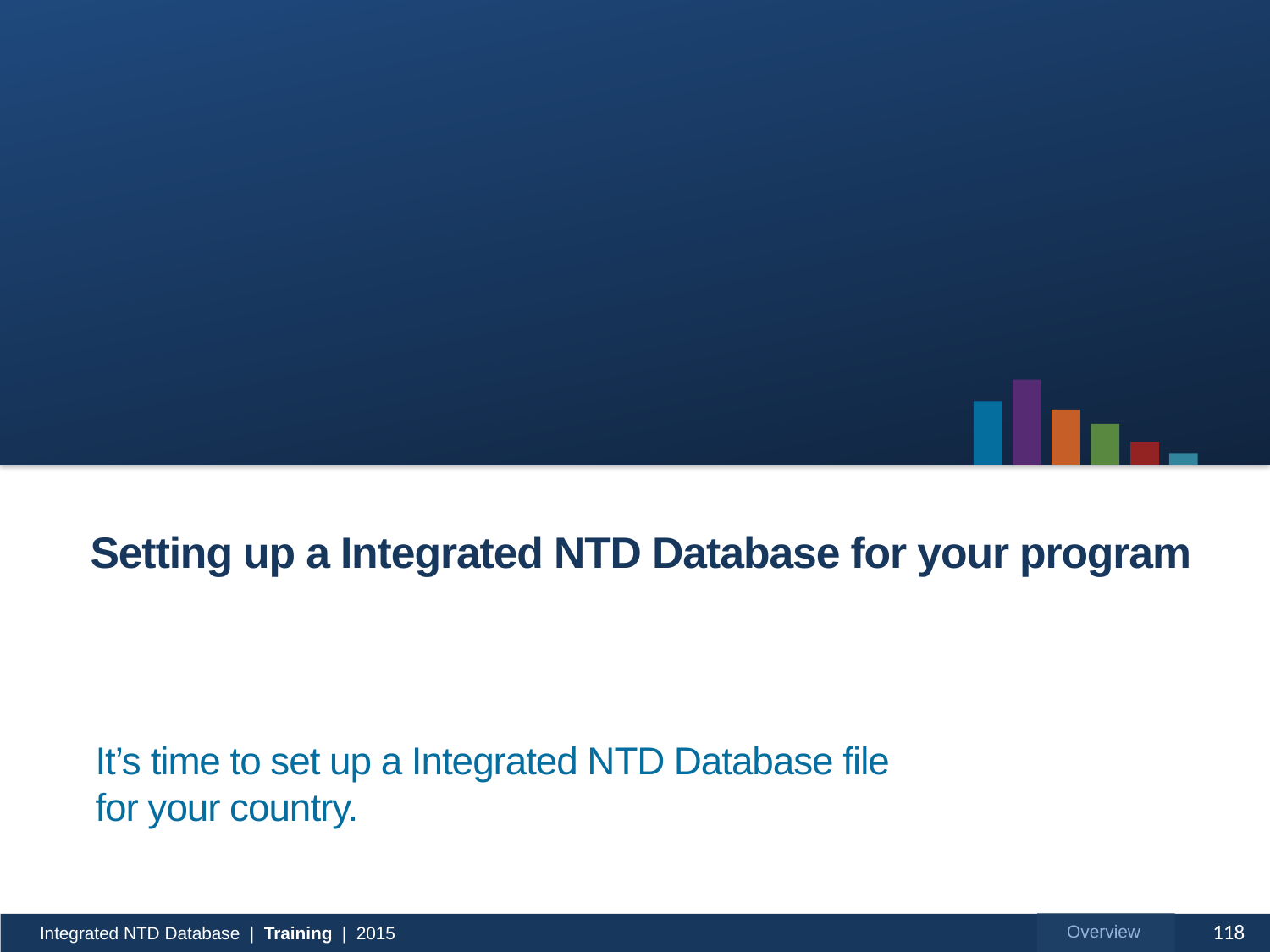

# Setting up a Integrated NTD Database for your program
It’s time to set up a Integrated NTD Database file for your country.